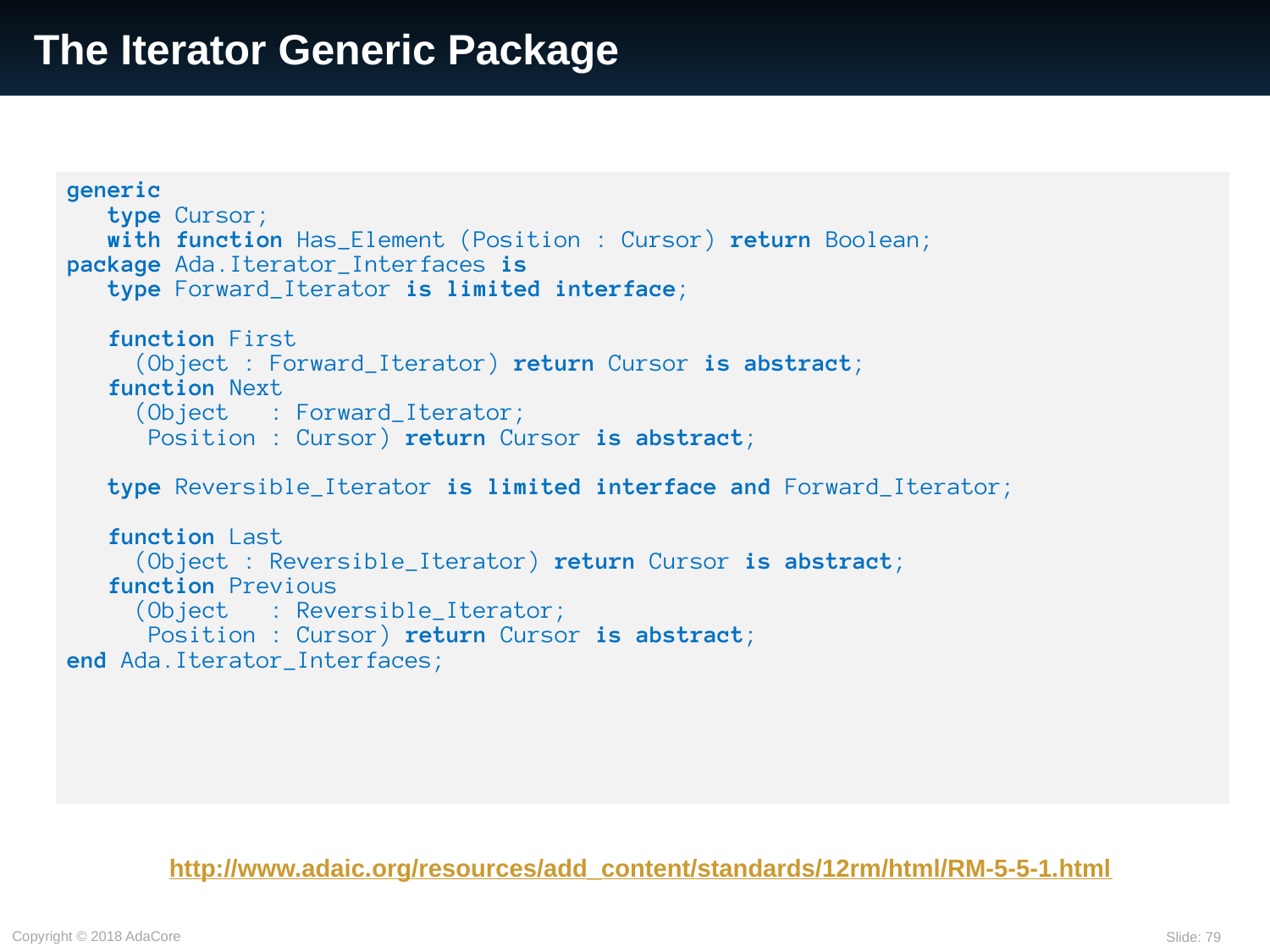

# The Iterator Generic Package
| generic type Cursor; with function Has\_Element (Position : Cursor) return Boolean; package Ada.Iterator\_Interfaces is type Forward\_Iterator is limited interface; function First (Object : Forward\_Iterator) return Cursor is abstract; function Next (Object : Forward\_Iterator; Position : Cursor) return Cursor is abstract; type Reversible\_Iterator is limited interface and Forward\_Iterator; function Last (Object : Reversible\_Iterator) return Cursor is abstract; function Previous (Object : Reversible\_Iterator; Position : Cursor) return Cursor is abstract; end Ada.Iterator\_Interfaces; |
| --- |
http://www.adaic.org/resources/add_content/standards/12rm/html/RM-5-5-1.html